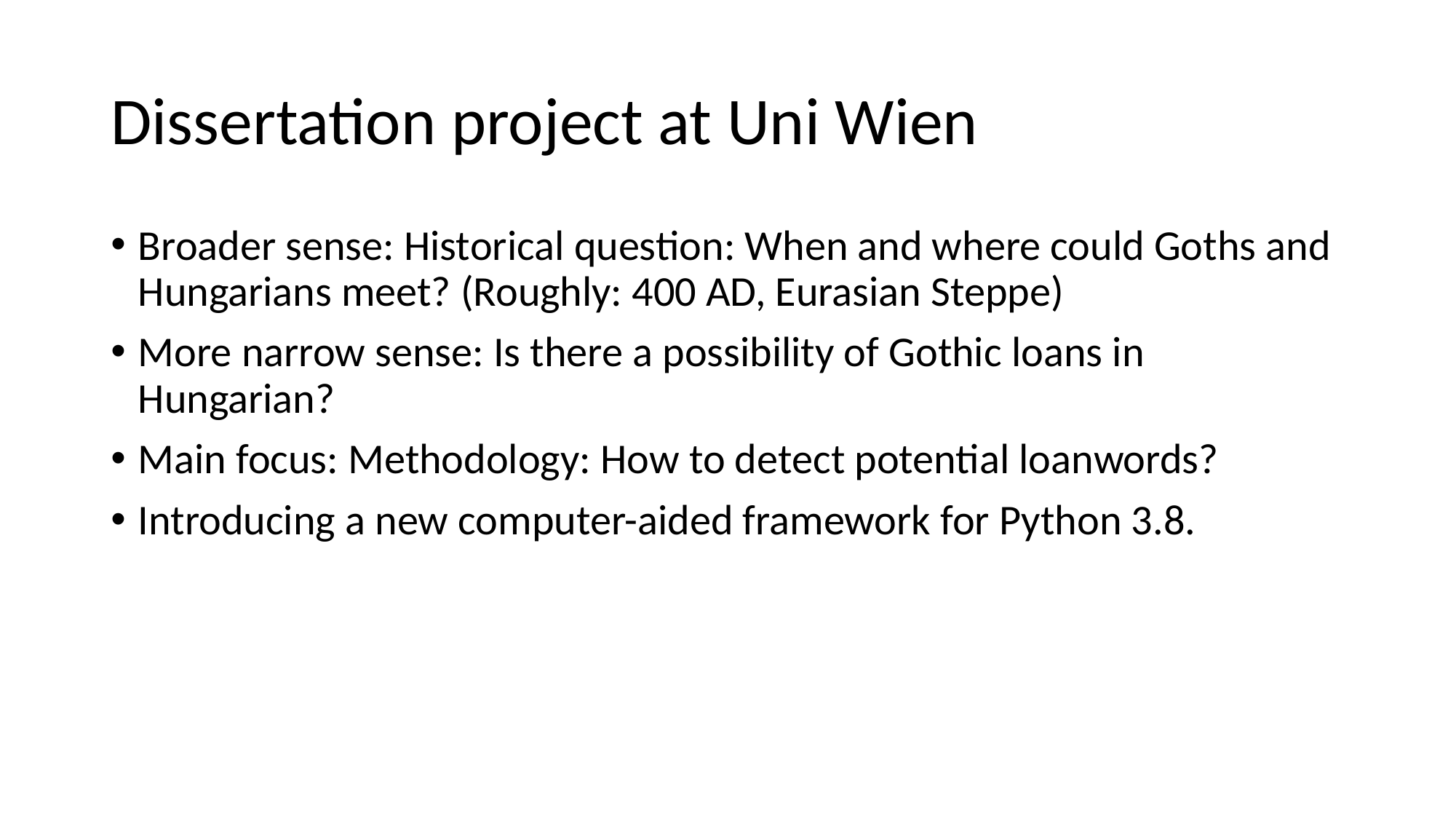

# Dissertation project at Uni Wien
Broader sense: Historical question: When and where could Goths and Hungarians meet? (Roughly: 400 AD, Eurasian Steppe)
More narrow sense: Is there a possibility of Gothic loans in Hungarian?
Main focus: Methodology: How to detect potential loanwords?
Introducing a new computer-aided framework for Python 3.8.